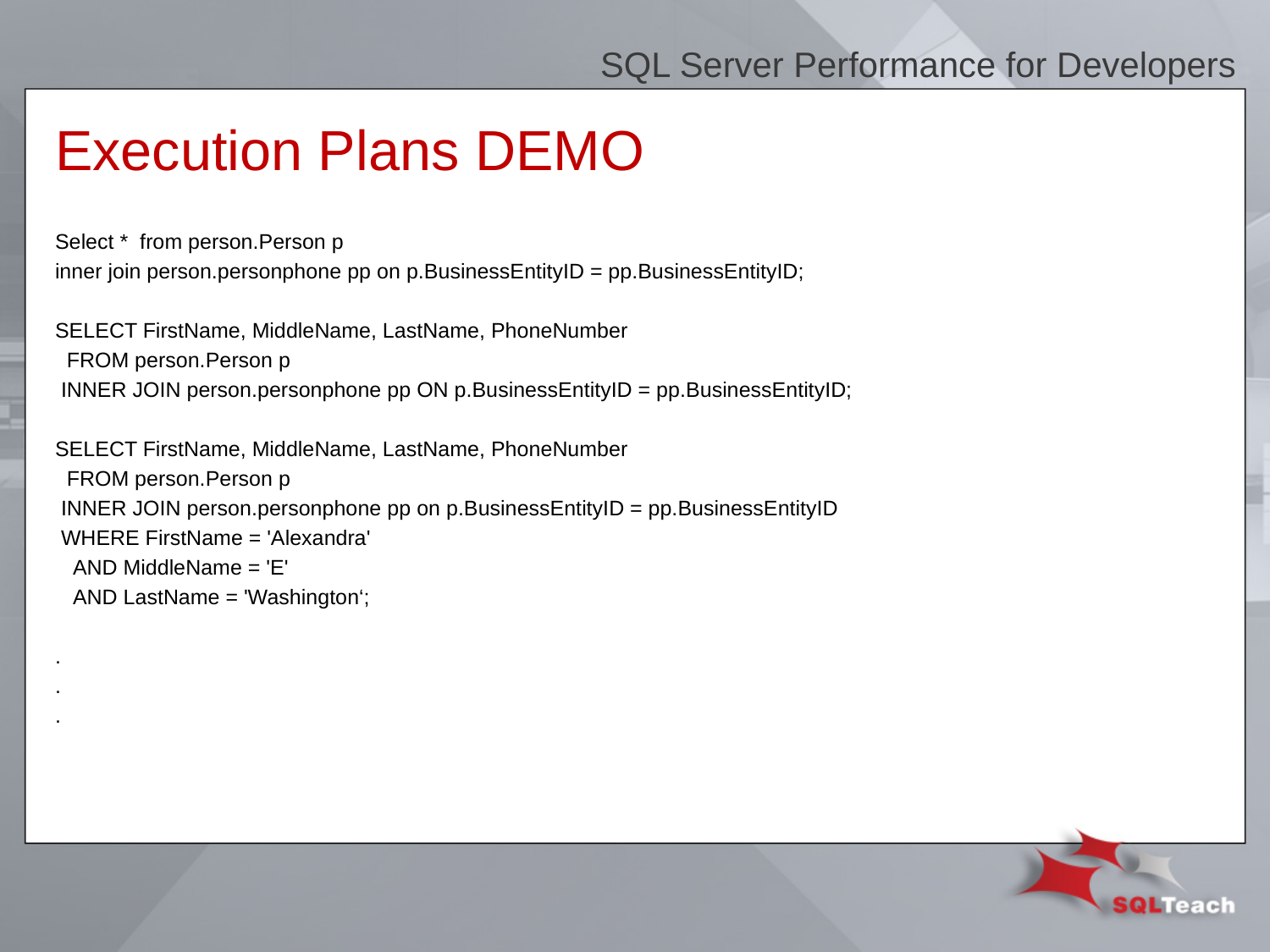

SQL Server Performance for Developers
# Execution Plans DEMO
Select *  from person.Person p
inner join person.personphone pp on p.BusinessEntityID = pp.BusinessEntityID;

SELECT FirstName, MiddleName, LastName, PhoneNumber
  FROM person.Person p
 INNER JOIN person.personphone pp ON p.BusinessEntityID = pp.BusinessEntityID;

SELECT FirstName, MiddleName, LastName, PhoneNumber
  FROM person.Person p
 INNER JOIN person.personphone pp on p.BusinessEntityID = pp.BusinessEntityID
 WHERE FirstName = 'Alexandra'
   AND MiddleName = 'E'
   AND LastName = 'Washington‘;

.
.
.